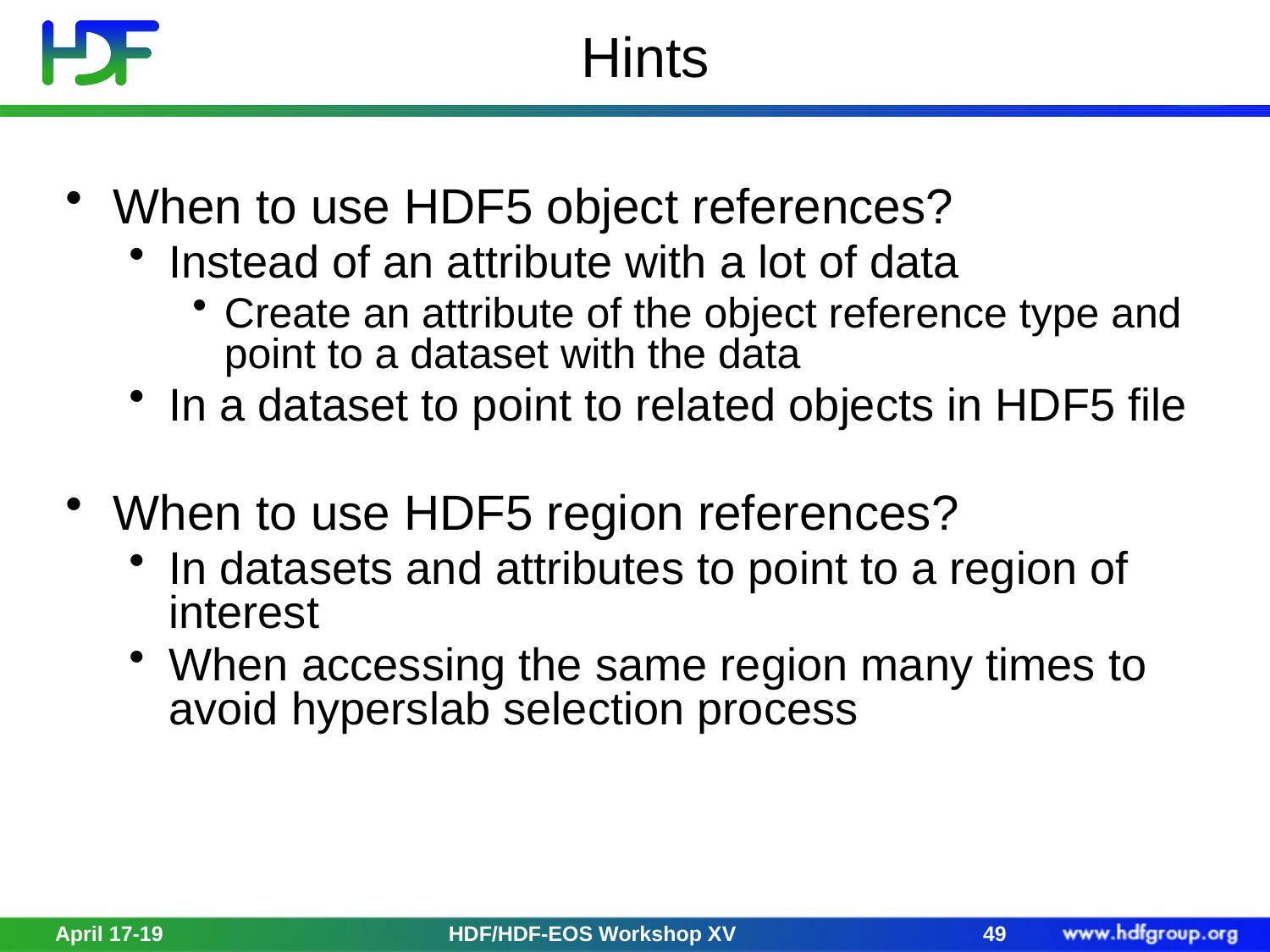

# Hints
When to use HDF5 object references?
Instead of an attribute with a lot of data
Create an attribute of the object reference type and point to a dataset with the data
In a dataset to point to related objects in HDF5 file

When to use HDF5 region references?
In datasets and attributes to point to a region of interest
When accessing the same region many times to avoid hyperslab selection process

April 17-19
HDF/HDF-EOS Workshop XV
49